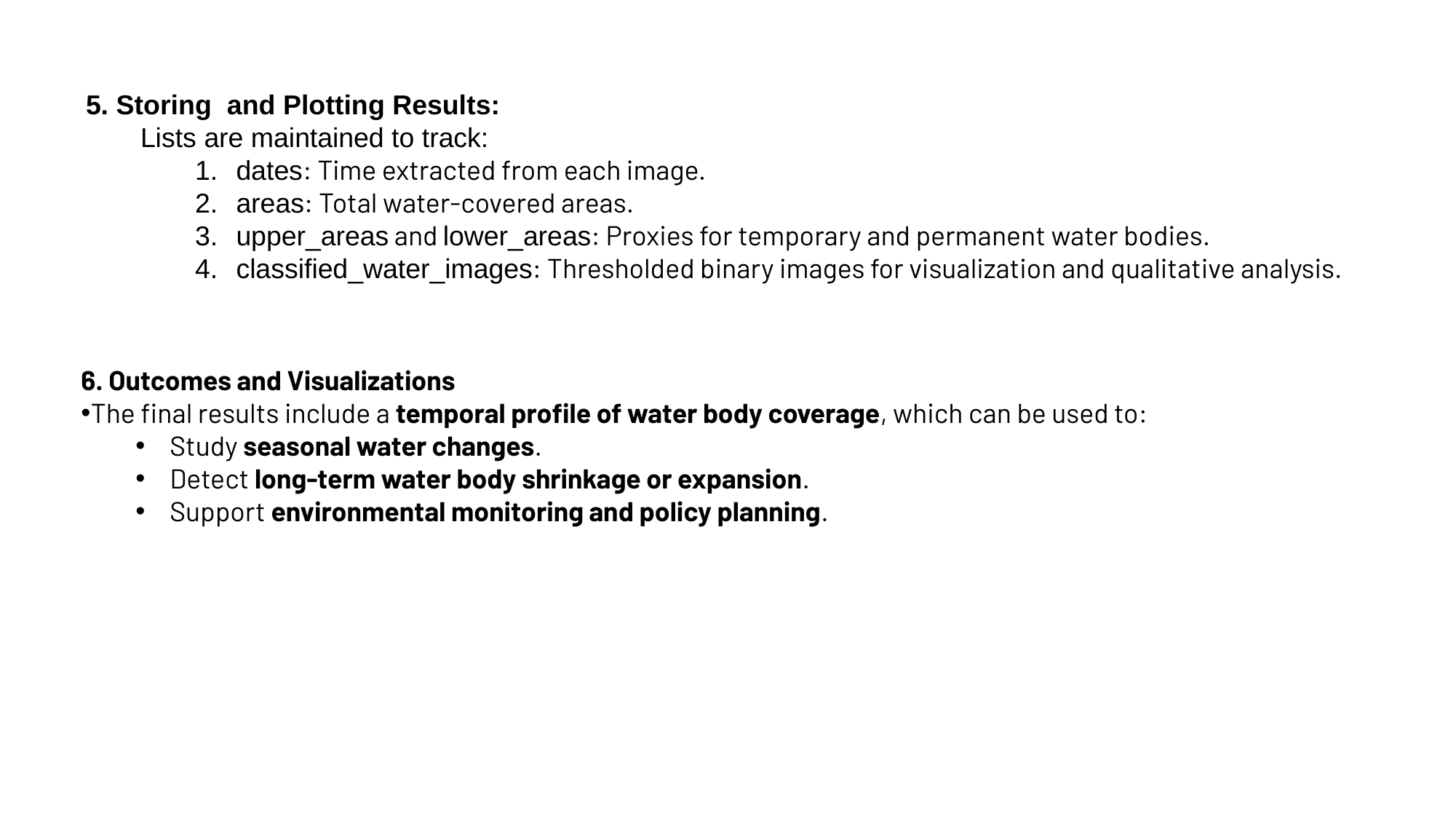

5. Storing  and Plotting Results:
Lists are maintained to track:
dates: Time extracted from each image.
areas: Total water-covered areas.
upper_areas and lower_areas: Proxies for temporary and permanent water bodies.
classified_water_images: Thresholded binary images for visualization and qualitative analysis.

6. Outcomes and Visualizations
The final results include a temporal profile of water body coverage, which can be used to:
Study seasonal water changes.
Detect long-term water body shrinkage or expansion.
Support environmental monitoring and policy planning.